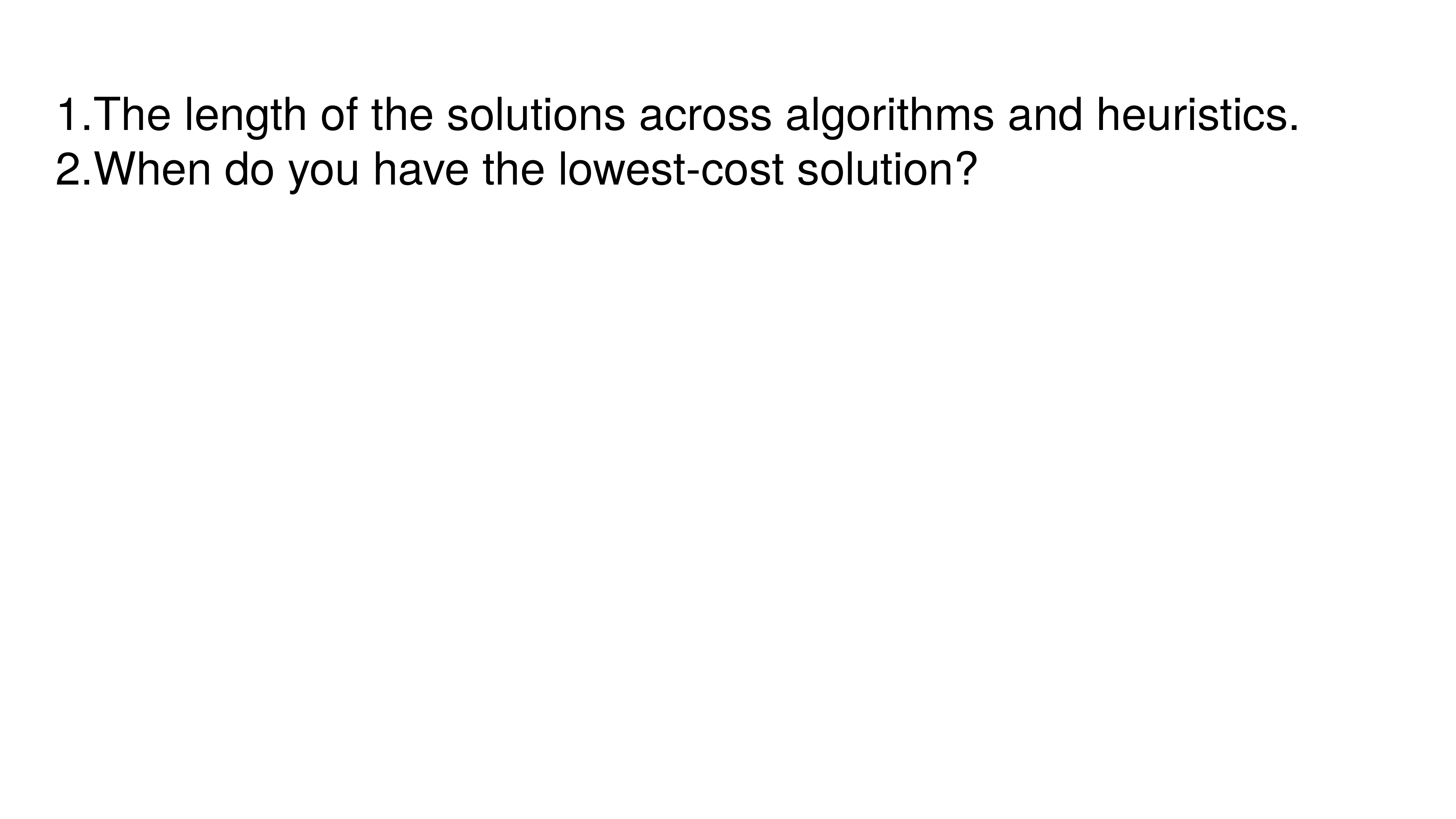

The length of the solutions across algorithms and heuristics.
When do you have the lowest-cost solution?